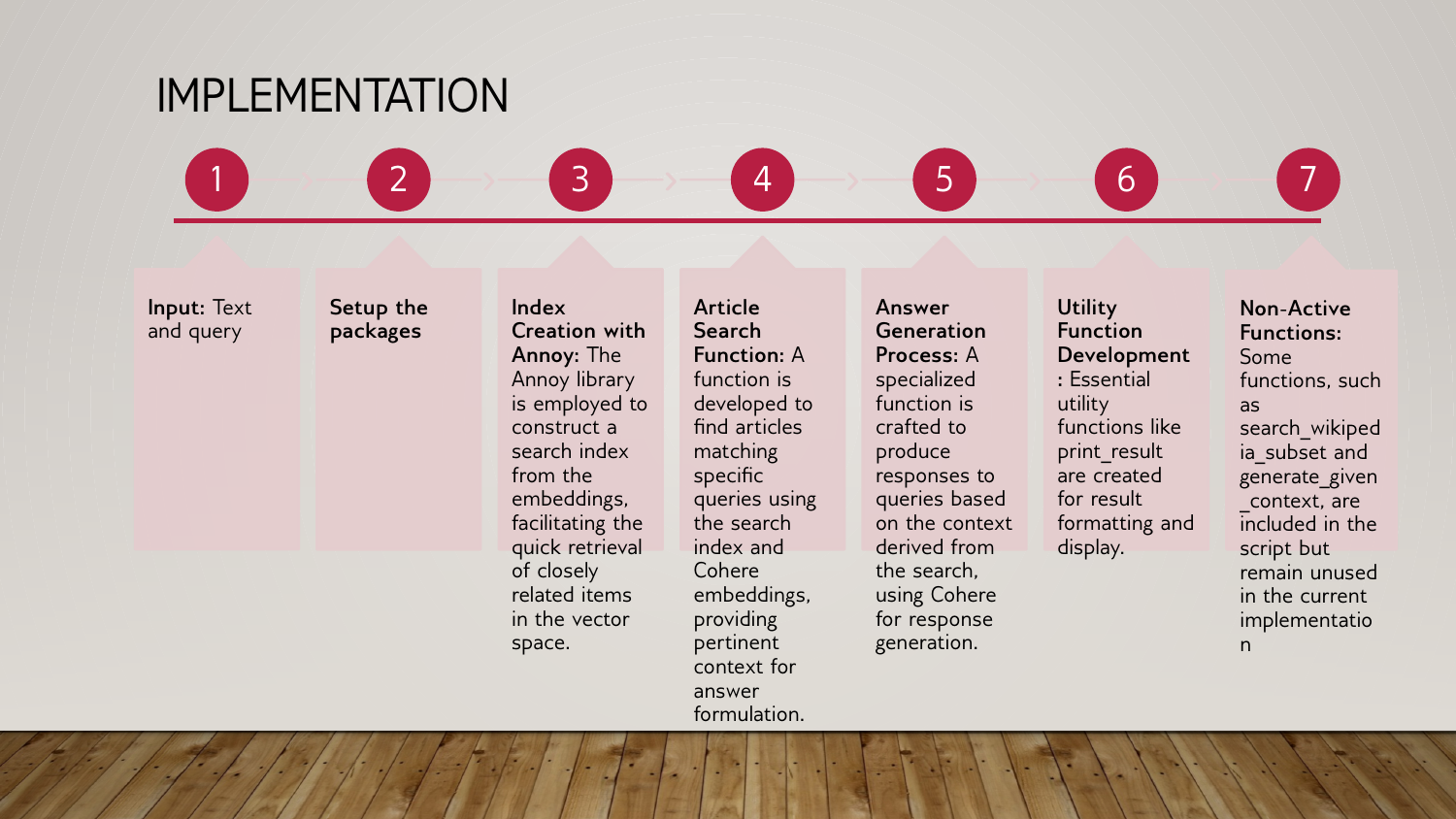

# Implementation
1
Input: Text and query
2
Setup the packages
3
Index Creation with Annoy: The Annoy library is employed to construct a search index from the embeddings, facilitating the quick retrieval of closely related items in the vector space.
4
Article Search Function: A function is developed to find articles matching specific queries using the search index and Cohere embeddings, providing pertinent context for answer formulation.
5
Answer Generation Process: A specialized function is crafted to produce responses to queries based on the context derived from the search, using Cohere for response generation.
6
Utility Function Development: Essential utility functions like print_result are created for result formatting and display.
7
Non-Active Functions: Some functions, such as search_wikipedia_subset and generate_given_context, are included in the script but remain unused in the current implementation